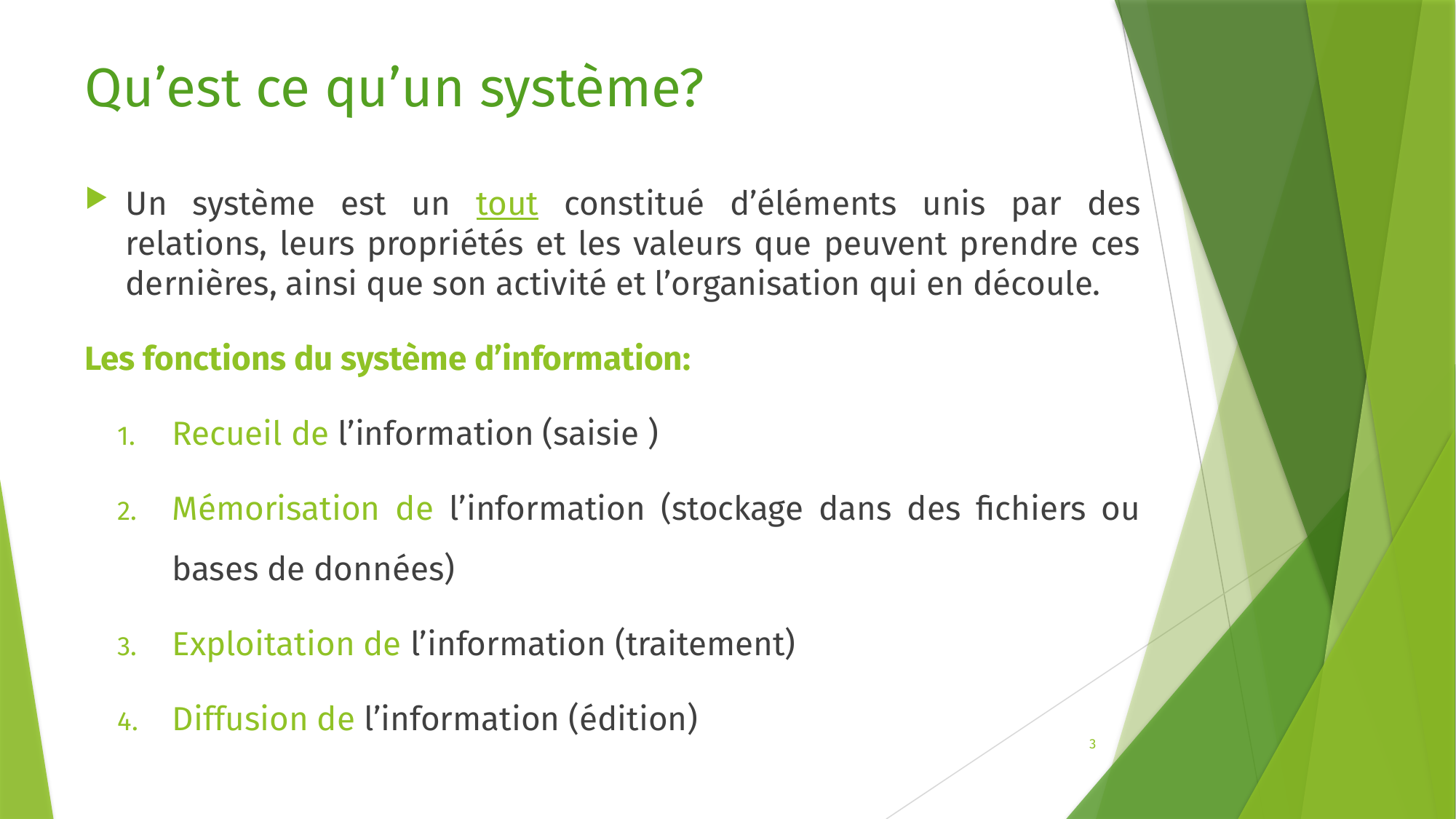

# Qu’est ce qu’un système?
Un système est un tout constitué d’éléments unis par des relations, leurs propriétés et les valeurs que peuvent prendre ces dernières, ainsi que son activité et l’organisation qui en découle.
Les fonctions du système d’information:
Recueil de l’information (saisie )
Mémorisation de l’information (stockage dans des fichiers ou bases de données)
Exploitation de l’information (traitement)
Diffusion de l’information (édition)

3